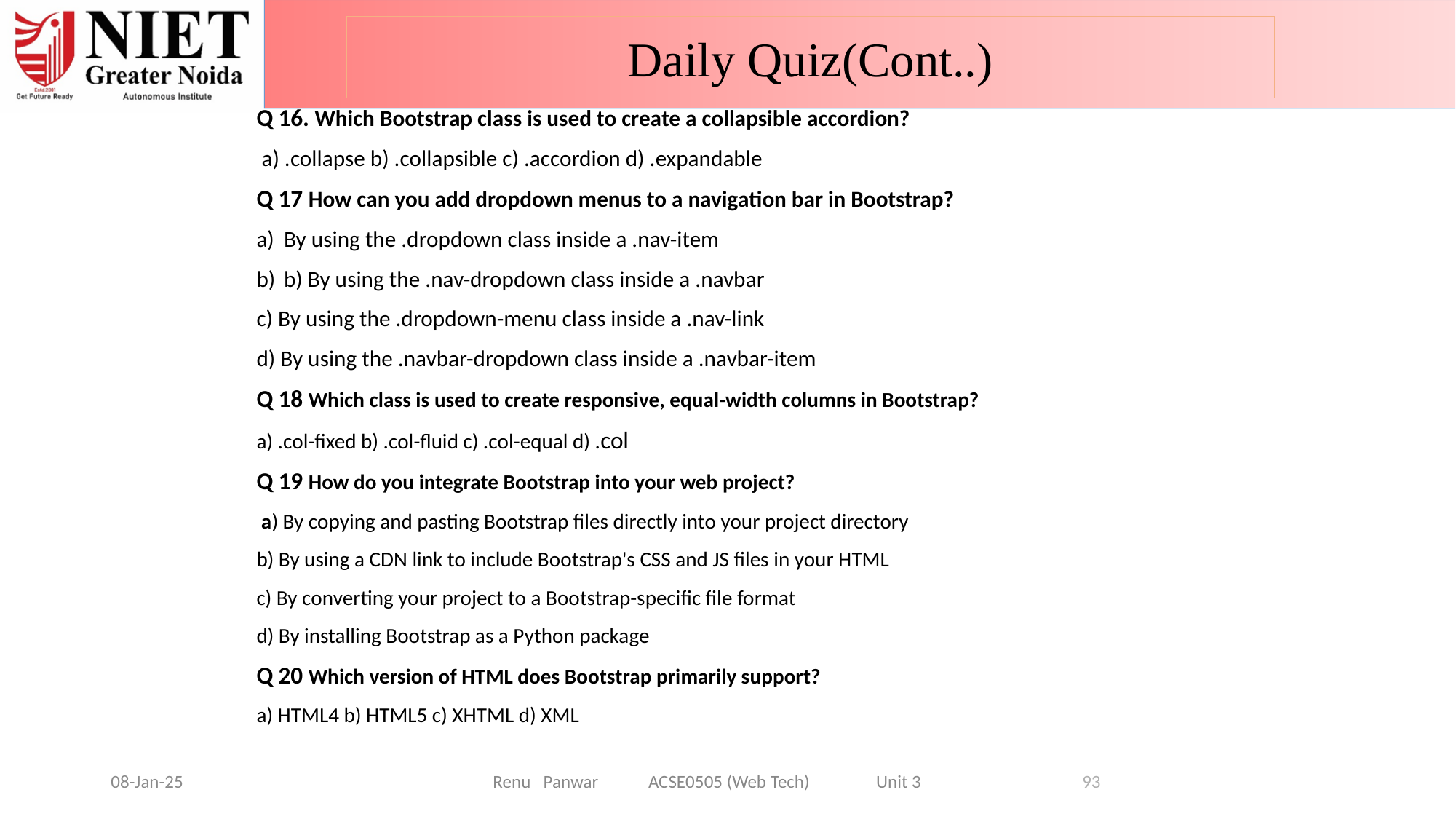

Daily Quiz(Cont..)
Q 16. Which Bootstrap class is used to create a collapsible accordion?
 a) .collapse b) .collapsible c) .accordion d) .expandable
Q 17 How can you add dropdown menus to a navigation bar in Bootstrap?
By using the .dropdown class inside a .nav-item
b) By using the .nav-dropdown class inside a .navbar
c) By using the .dropdown-menu class inside a .nav-link
d) By using the .navbar-dropdown class inside a .navbar-item
Q 18 Which class is used to create responsive, equal-width columns in Bootstrap?
a) .col-fixed b) .col-fluid c) .col-equal d) .col
Q 19 How do you integrate Bootstrap into your web project?
 a) By copying and pasting Bootstrap files directly into your project directory
b) By using a CDN link to include Bootstrap's CSS and JS files in your HTML
c) By converting your project to a Bootstrap-specific file format
d) By installing Bootstrap as a Python package
Q 20 Which version of HTML does Bootstrap primarily support?
a) HTML4 b) HTML5 c) XHTML d) XML
08-Jan-25
Renu   Panwar            ACSE0505 (Web Tech)                Unit 3
93